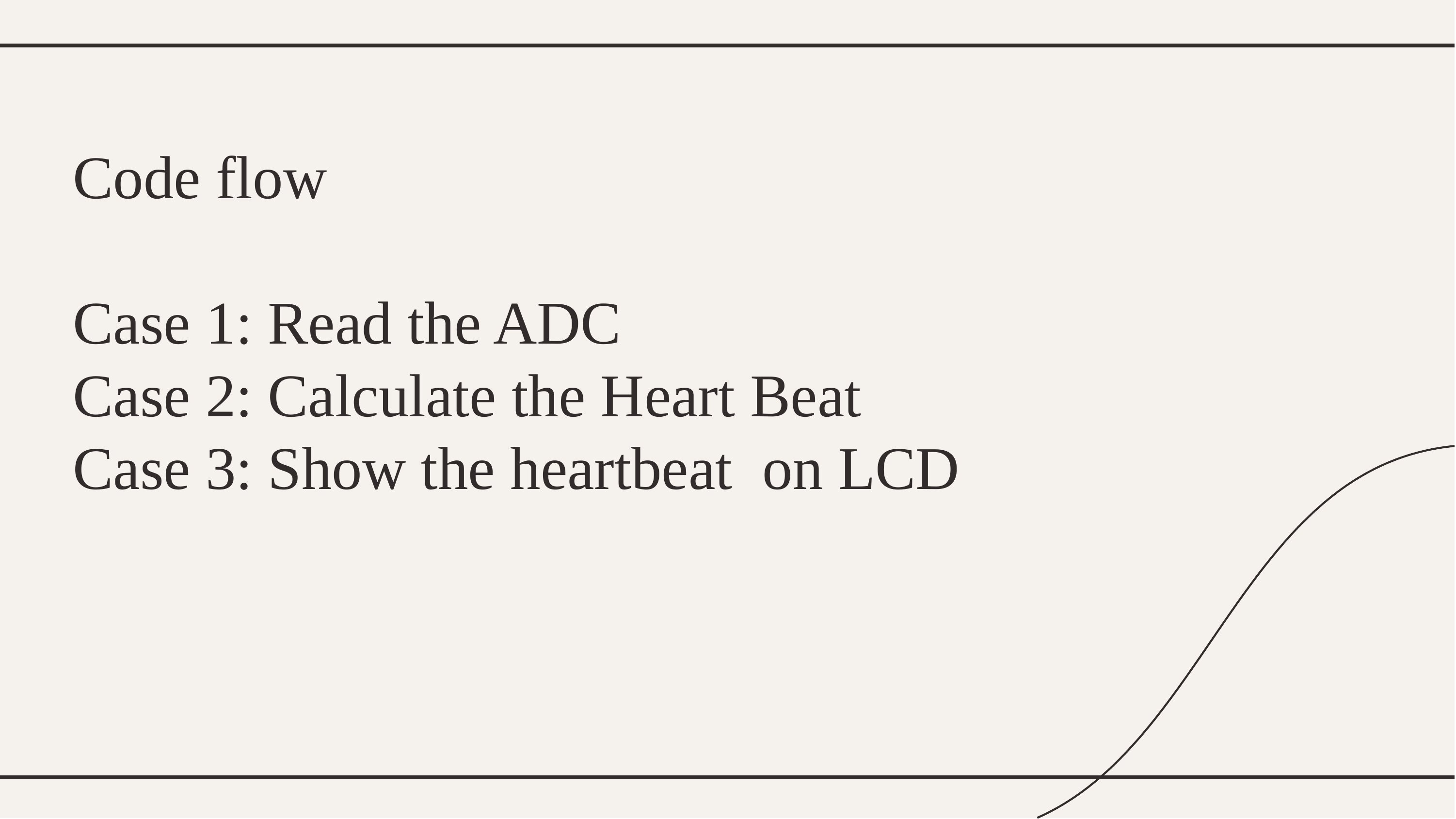

# Code flow  Case 1: Read the ADC Case 2: Calculate the Heart Beat Case 3: Show the heartbeat  on LCD